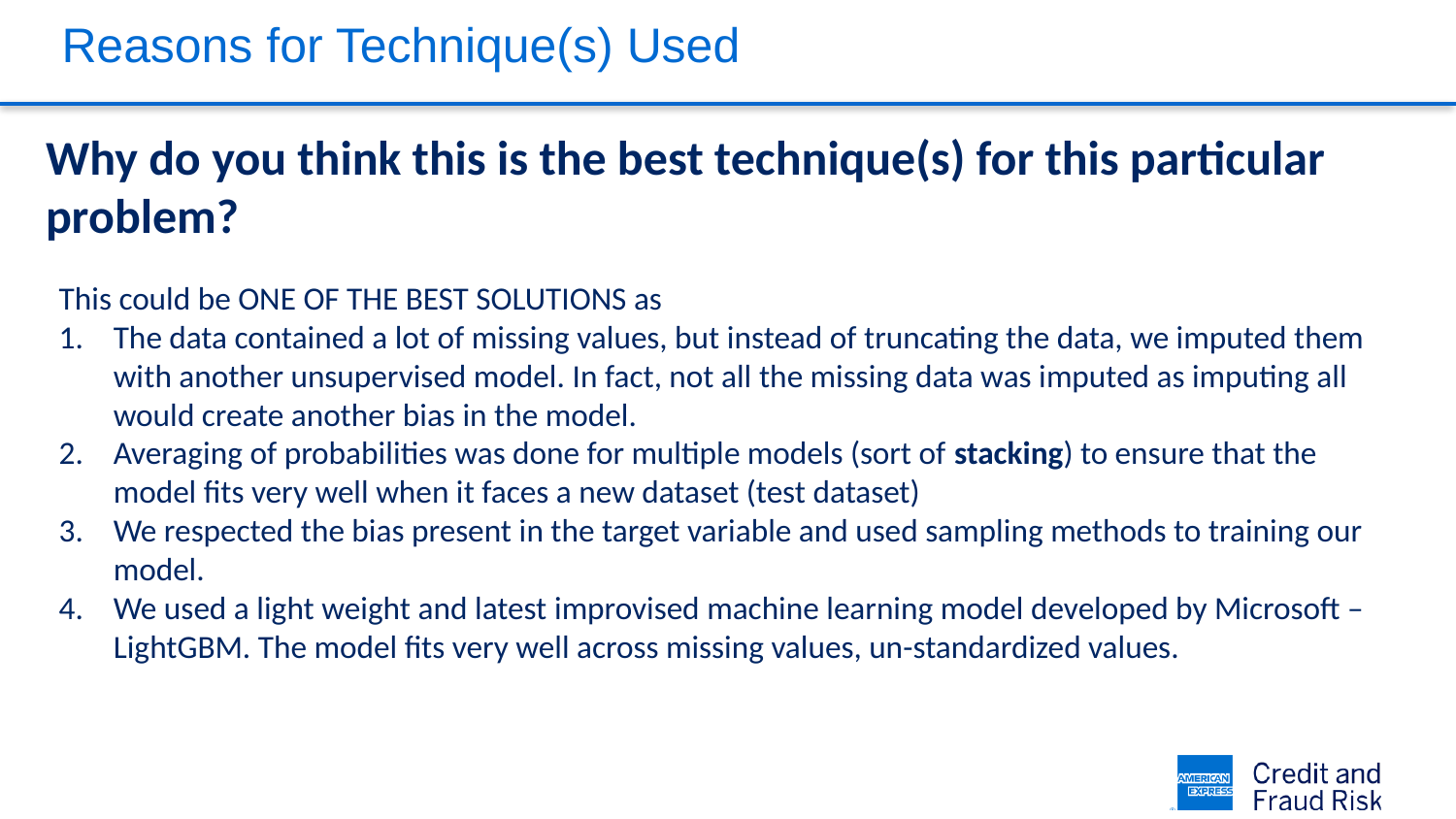

# Reasons for Technique(s) Used
Why do you think this is the best technique(s) for this particular problem?

This could be ONE OF THE BEST SOLUTIONS as
The data contained a lot of missing values, but instead of truncating the data, we imputed them with another unsupervised model. In fact, not all the missing data was imputed as imputing all would create another bias in the model.
Averaging of probabilities was done for multiple models (sort of stacking) to ensure that the model fits very well when it faces a new dataset (test dataset)
We respected the bias present in the target variable and used sampling methods to training our model.
We used a light weight and latest improvised machine learning model developed by Microsoft – LightGBM. The model fits very well across missing values, un-standardized values.